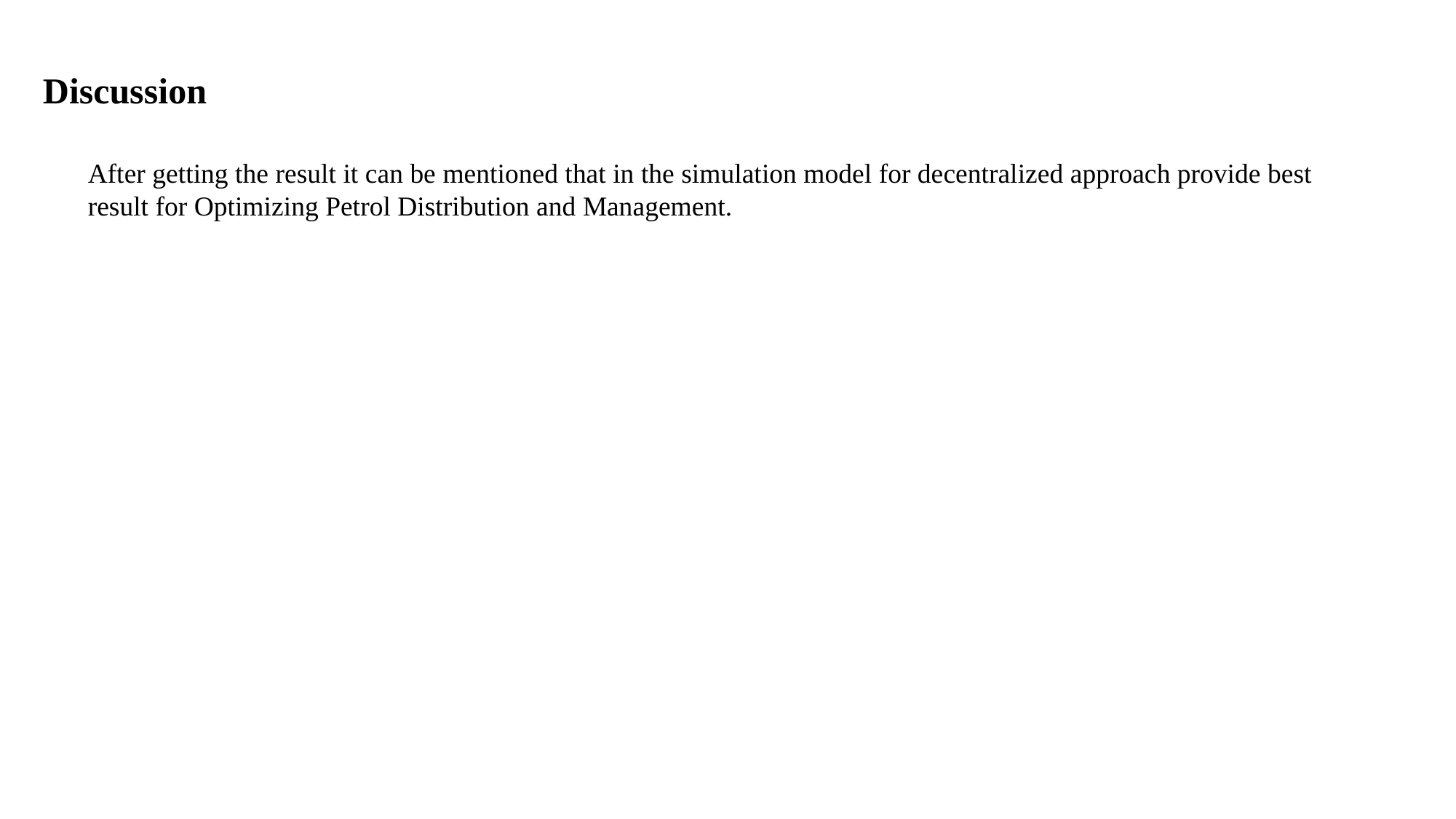

Discussion

After getting the result it can be mentioned that in the simulation model for decentralized approach provide best result for Optimizing Petrol Distribution and Management.